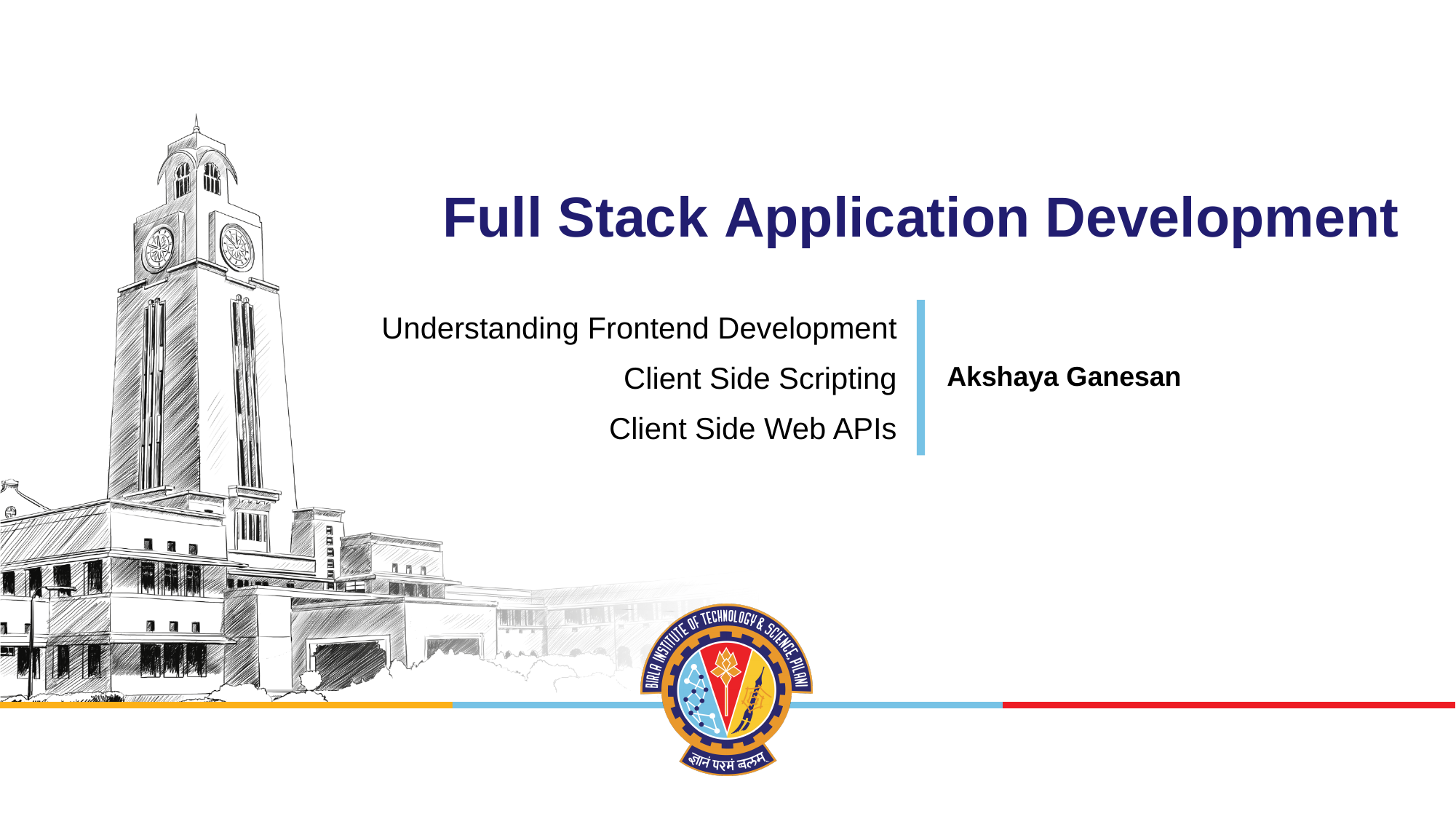

# Full Stack Application Development
Understanding Frontend Development
Client Side Scripting
Client Side Web APIs
Akshaya Ganesan